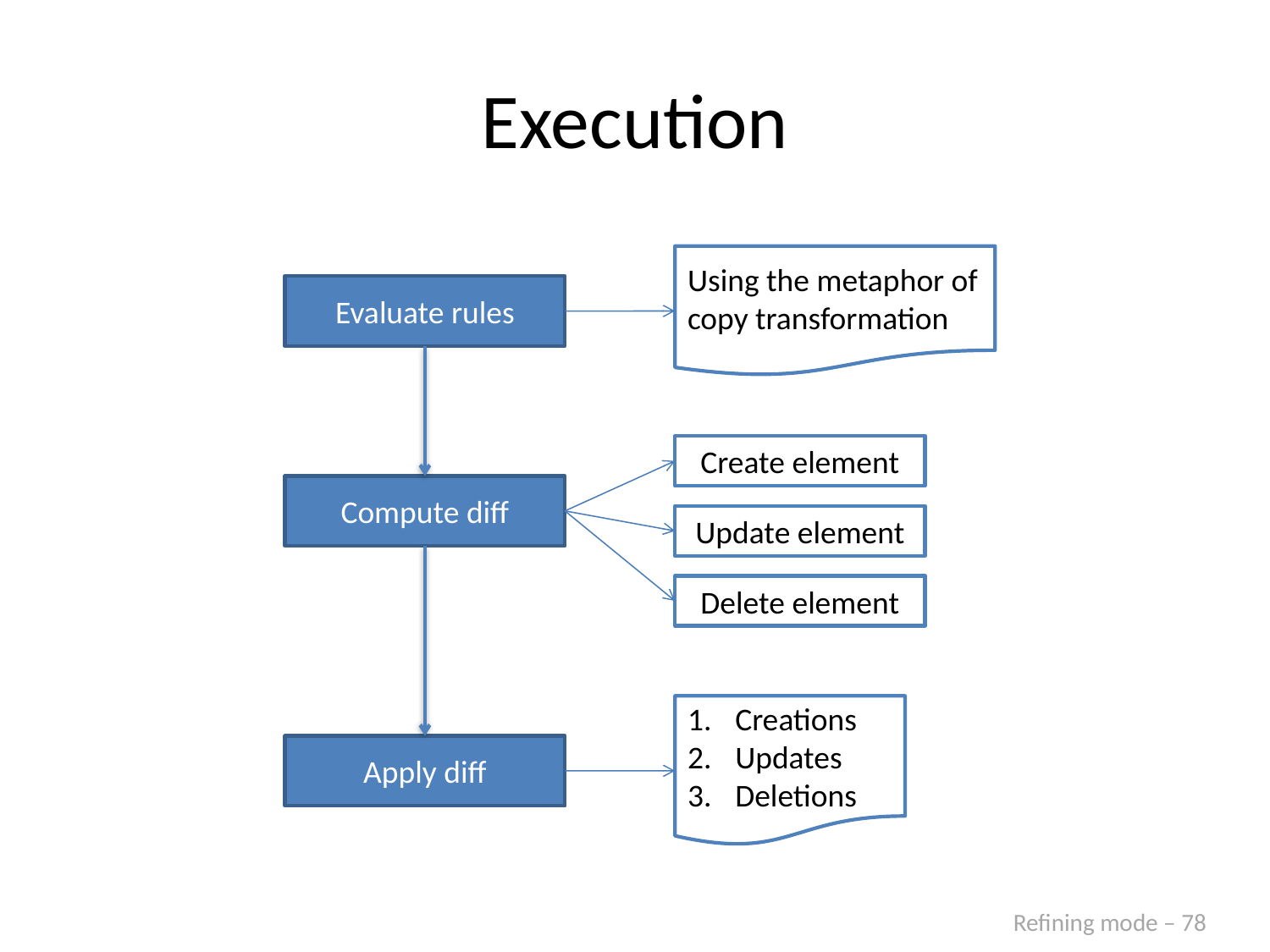

# Execution
Using the metaphor of copy transformation
Evaluate rules
Create element
Compute diff
Update element
Delete element
Creations
Updates
Deletions
Apply diff
Refining mode – 78